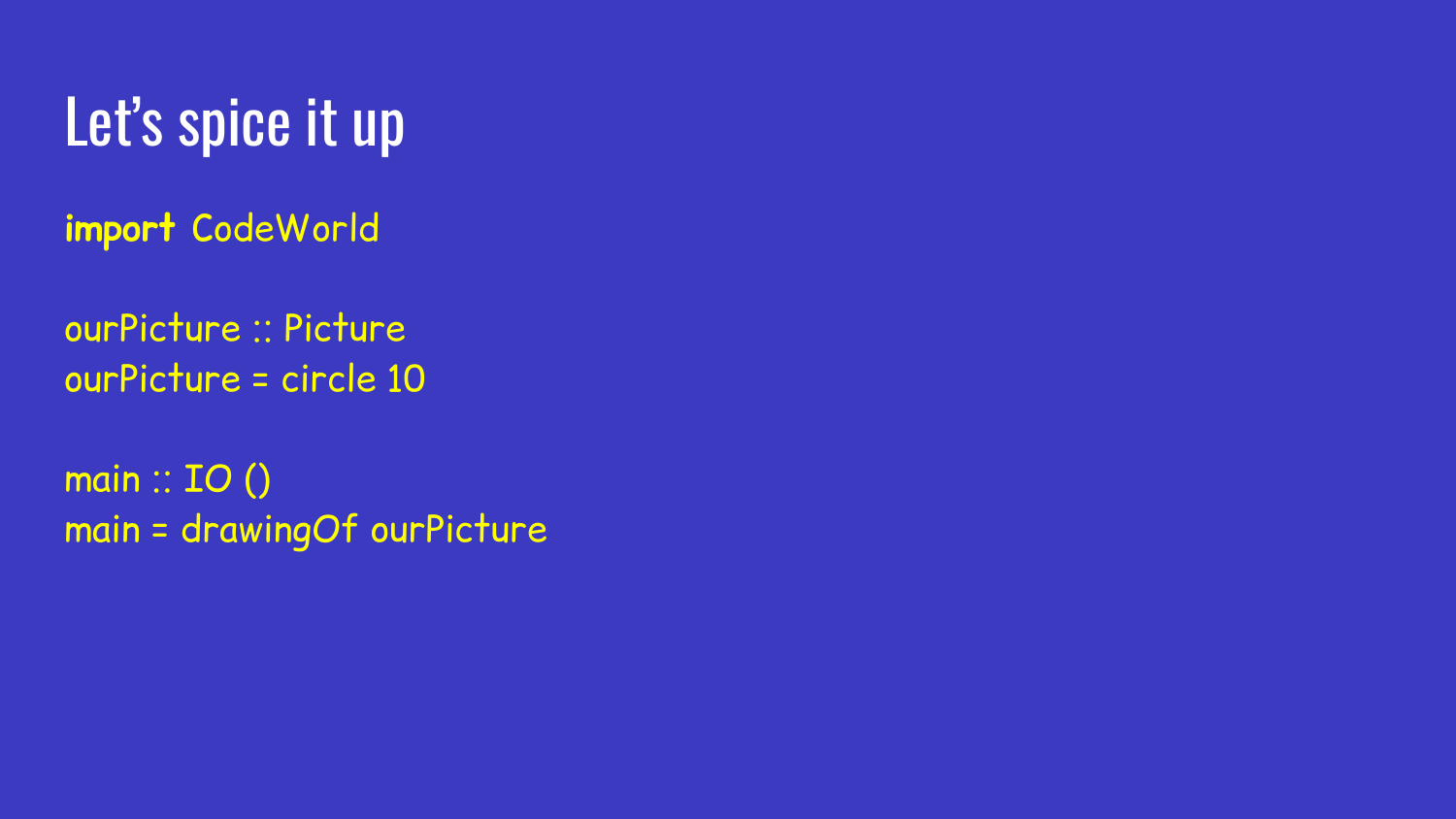

# Let’s spice it up
import CodeWorld
ourPicture :: Picture
ourPicture = circle 10
main :: IO ()
main = drawingOf ourPicture